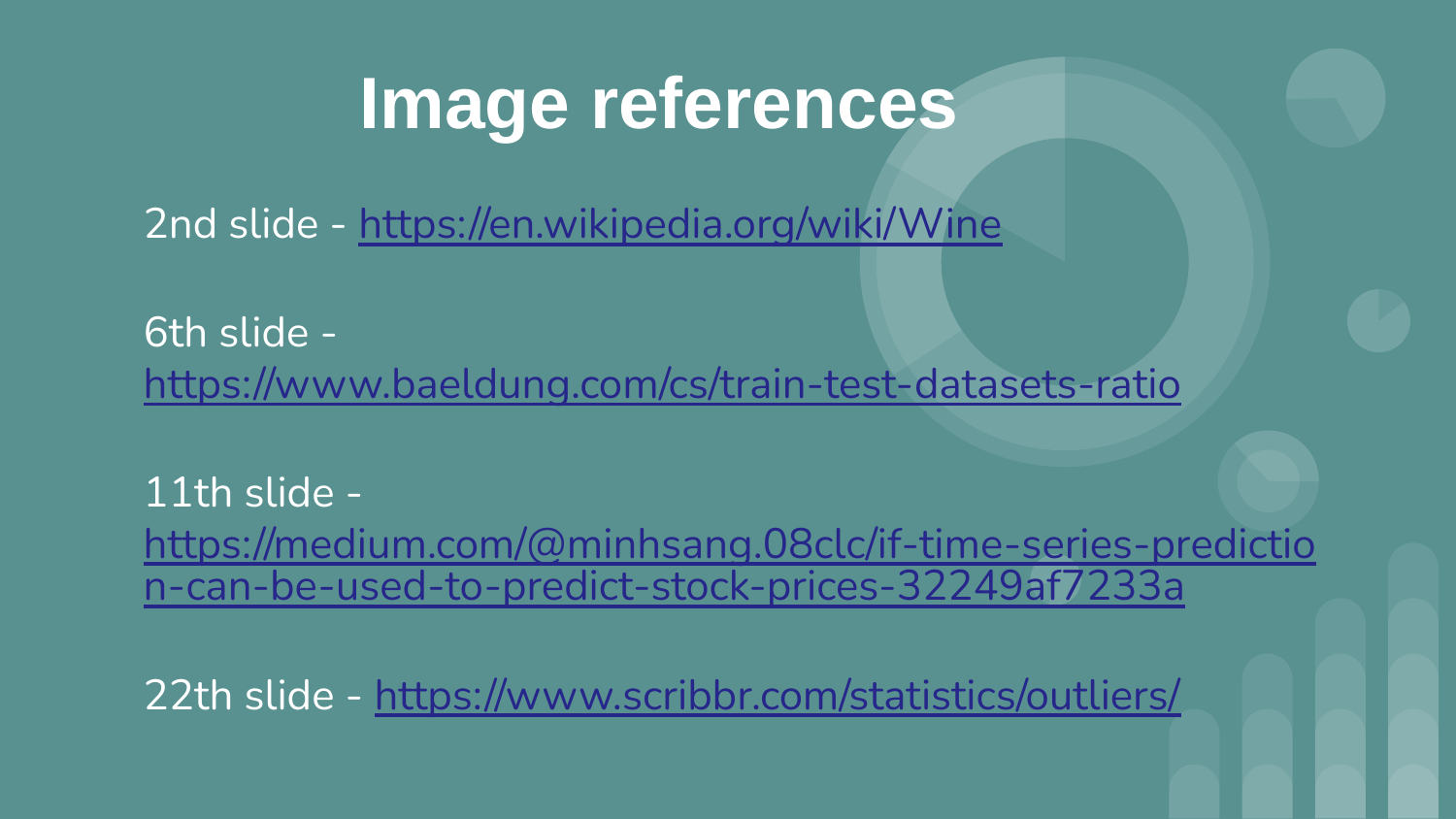

# Image references
2nd slide - https://en.wikipedia.org/wiki/Wine

6th slide - https://www.baeldung.com/cs/train-test-datasets-ratio

11th slide - https://medium.com/@minhsang.08clc/if-time-series-prediction-can-be-used-to-predict-stock-prices-32249af7233a

22th slide - https://www.scribbr.com/statistics/outliers/